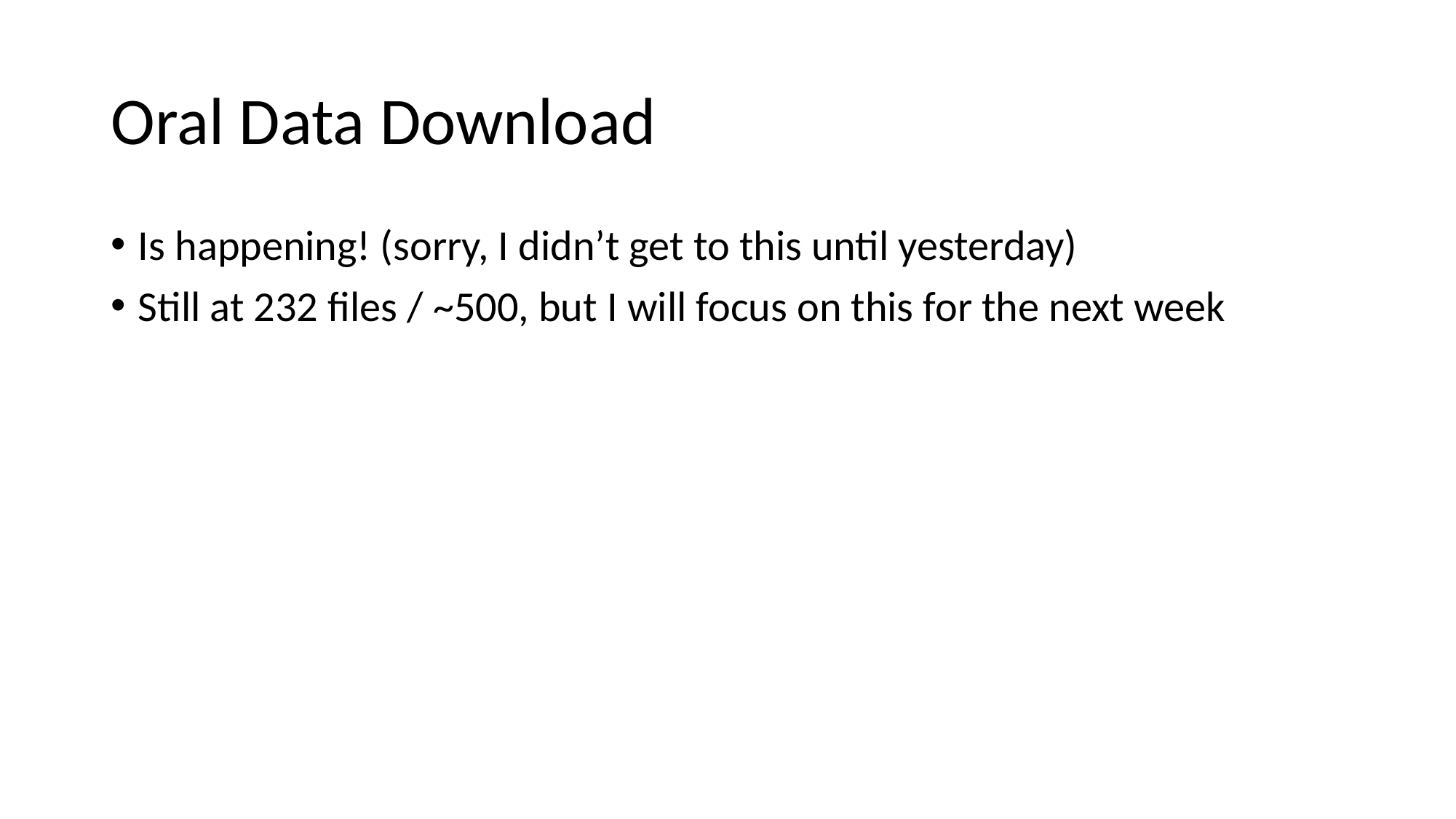

# Oral Data Download
Is happening! (sorry, I didn’t get to this until yesterday)
Still at 232 files / ~500, but I will focus on this for the next week